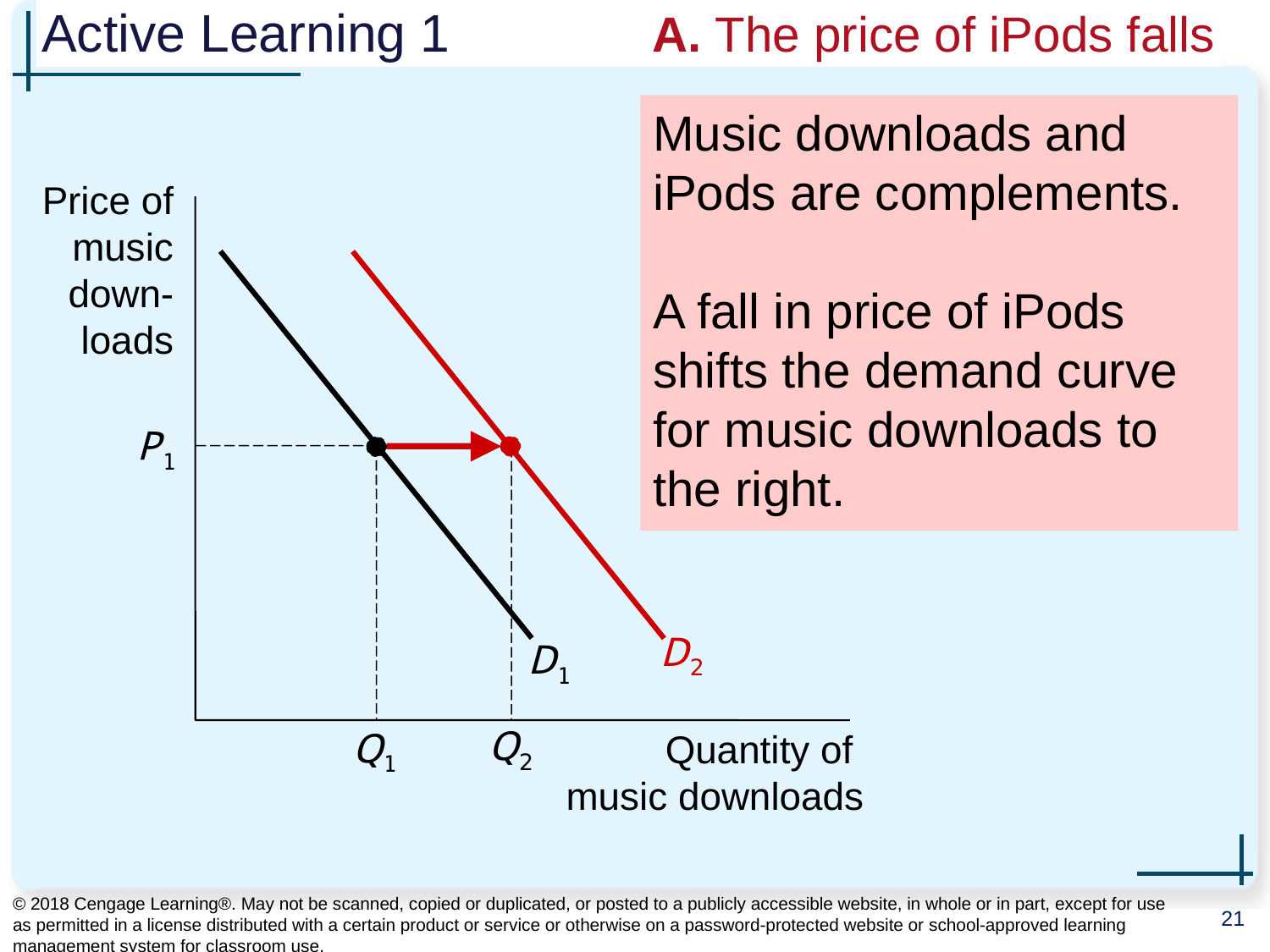

# Active Learning 1 	       A. The price of iPods falls
Music downloads and iPods are complements.

A fall in price of iPods shifts the demand curve for music downloads to the right.
Price of music down-loads

Quantity of
music downloads

D1

D2
P1

Q1

Q2
© 2018 Cengage Learning®. May not be scanned, copied or duplicated, or posted to a publicly accessible website, in whole or in part, except for use as permitted in a license distributed with a certain product or service or otherwise on a password-protected website or school-approved learning management system for classroom use.
21